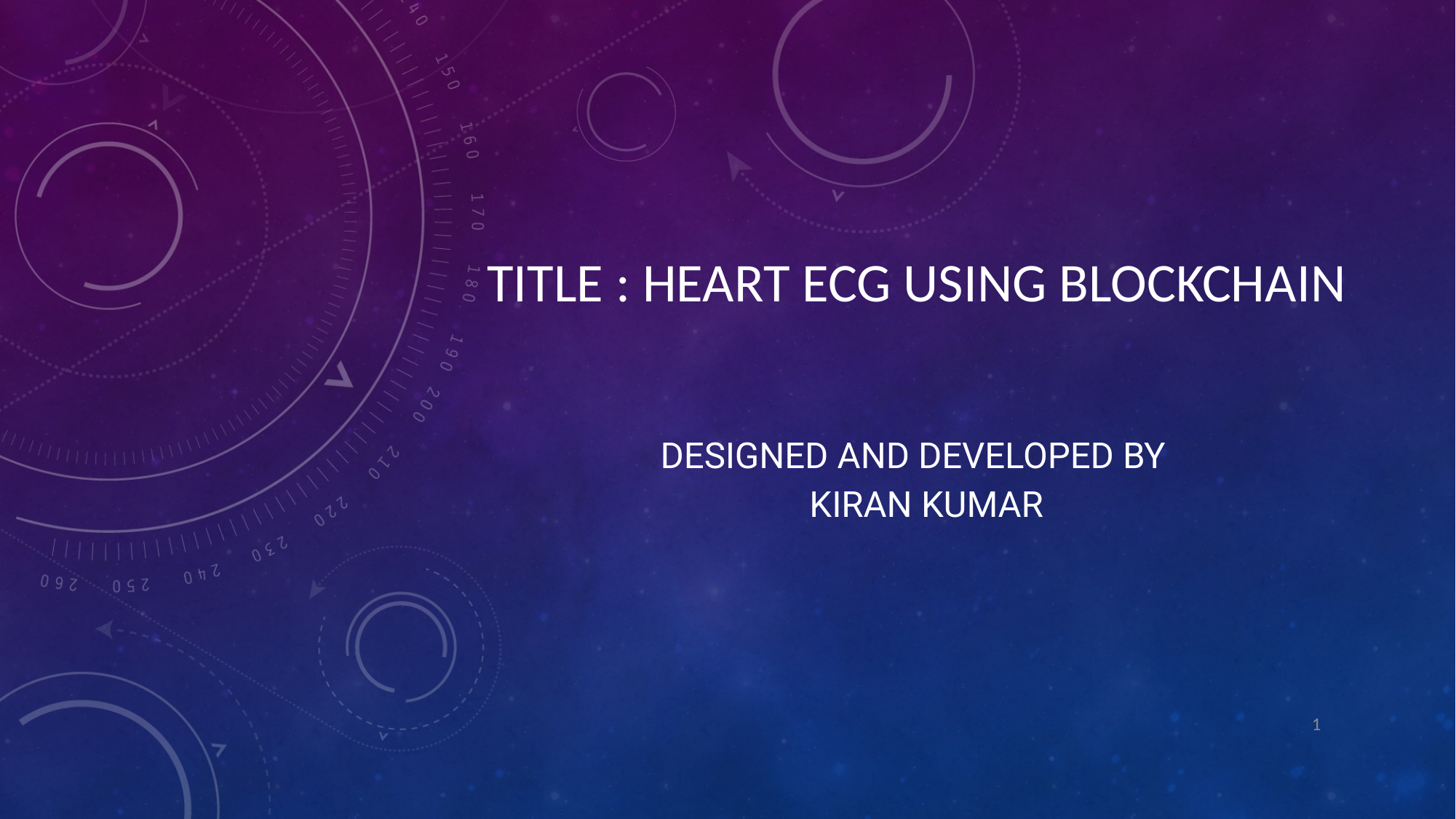

# Title : Heart ECG Using BlockChain

                                    Designed and Developed BY
                           Kiran Kumar

1